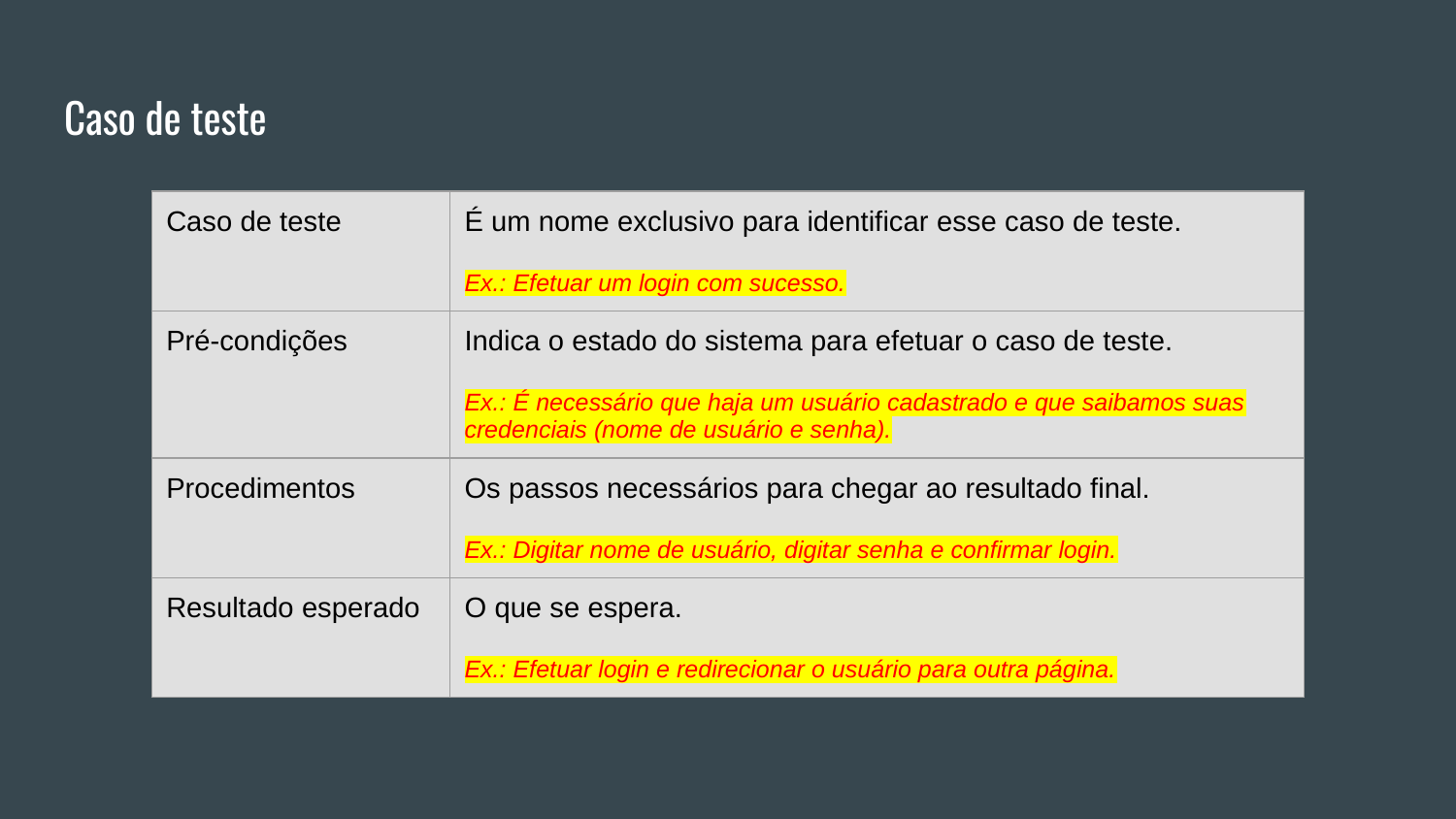

# Caso de teste
| Caso de teste | É um nome exclusivo para identificar esse caso de teste. Ex.: Efetuar um login com sucesso. |
| --- | --- |
| Pré-condições | Indica o estado do sistema para efetuar o caso de teste. Ex.: É necessário que haja um usuário cadastrado e que saibamos suas credenciais (nome de usuário e senha). |
| Procedimentos | Os passos necessários para chegar ao resultado final. Ex.: Digitar nome de usuário, digitar senha e confirmar login. |
| Resultado esperado | O que se espera. Ex.: Efetuar login e redirecionar o usuário para outra página. |